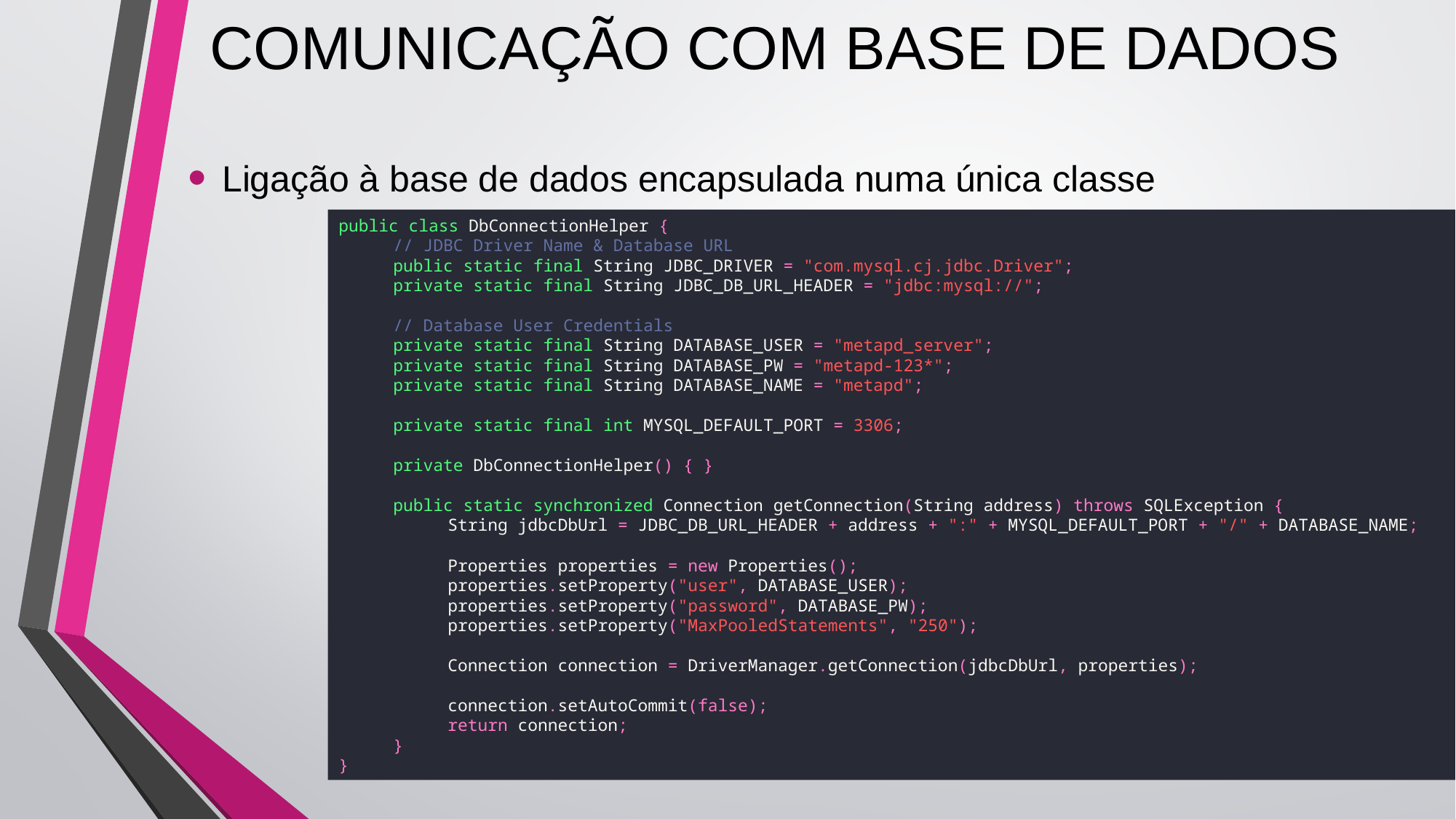

# COMUNICAÇÃO COM BASE DE DADOS
Ligação à base de dados encapsulada numa única classe
public class DbConnectionHelper {
// JDBC Driver Name & Database URL
public static final String JDBC_DRIVER = "com.mysql.cj.jdbc.Driver";
private static final String JDBC_DB_URL_HEADER = "jdbc:mysql://";

// Database User Credentials
private static final String DATABASE_USER = "metapd_server";
private static final String DATABASE_PW = "metapd-123*";
private static final String DATABASE_NAME = "metapd";

private static final int MYSQL_DEFAULT_PORT = 3306;

private DbConnectionHelper() { }

public static synchronized Connection getConnection(String address) throws SQLException {
String jdbcDbUrl = JDBC_DB_URL_HEADER + address + ":" + MYSQL_DEFAULT_PORT + "/" + DATABASE_NAME;

Properties properties = new Properties();
properties.setProperty("user", DATABASE_USER);
properties.setProperty("password", DATABASE_PW);
properties.setProperty("MaxPooledStatements", "250");

Connection connection = DriverManager.getConnection(jdbcDbUrl, properties);

connection.setAutoCommit(false);
return connection;
}
}